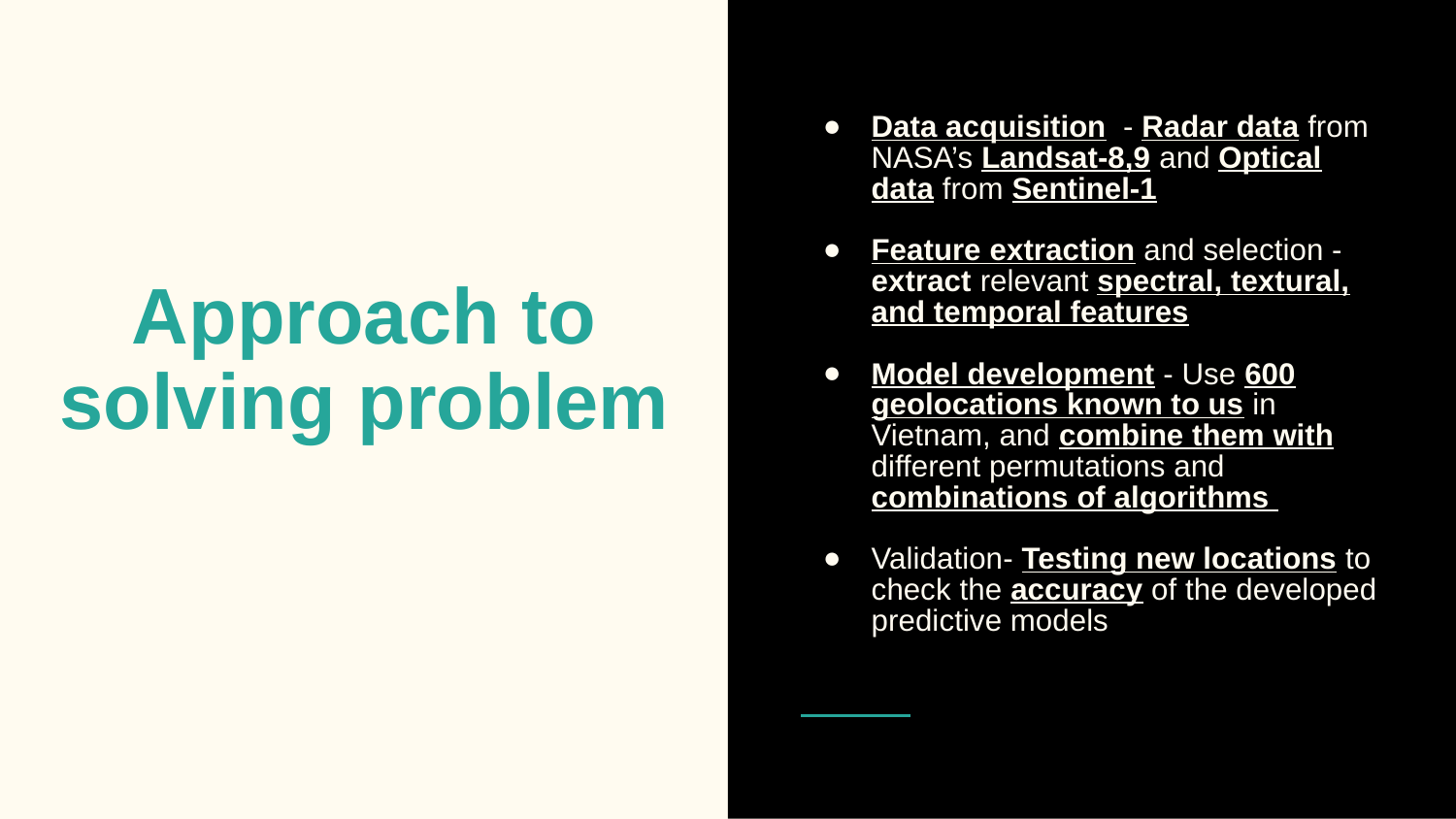

Data acquisition  - Radar data from NASA’s Landsat-8,9 and Optical data from Sentinel-1

Feature extraction and selection - extract relevant spectral, textural, and temporal features

Model development - Use 600 geolocations known to us in Vietnam, and combine them with different permutations and combinations of algorithms

Validation- Testing new locations to check the accuracy of the developed predictive models

# Approach to solving problem